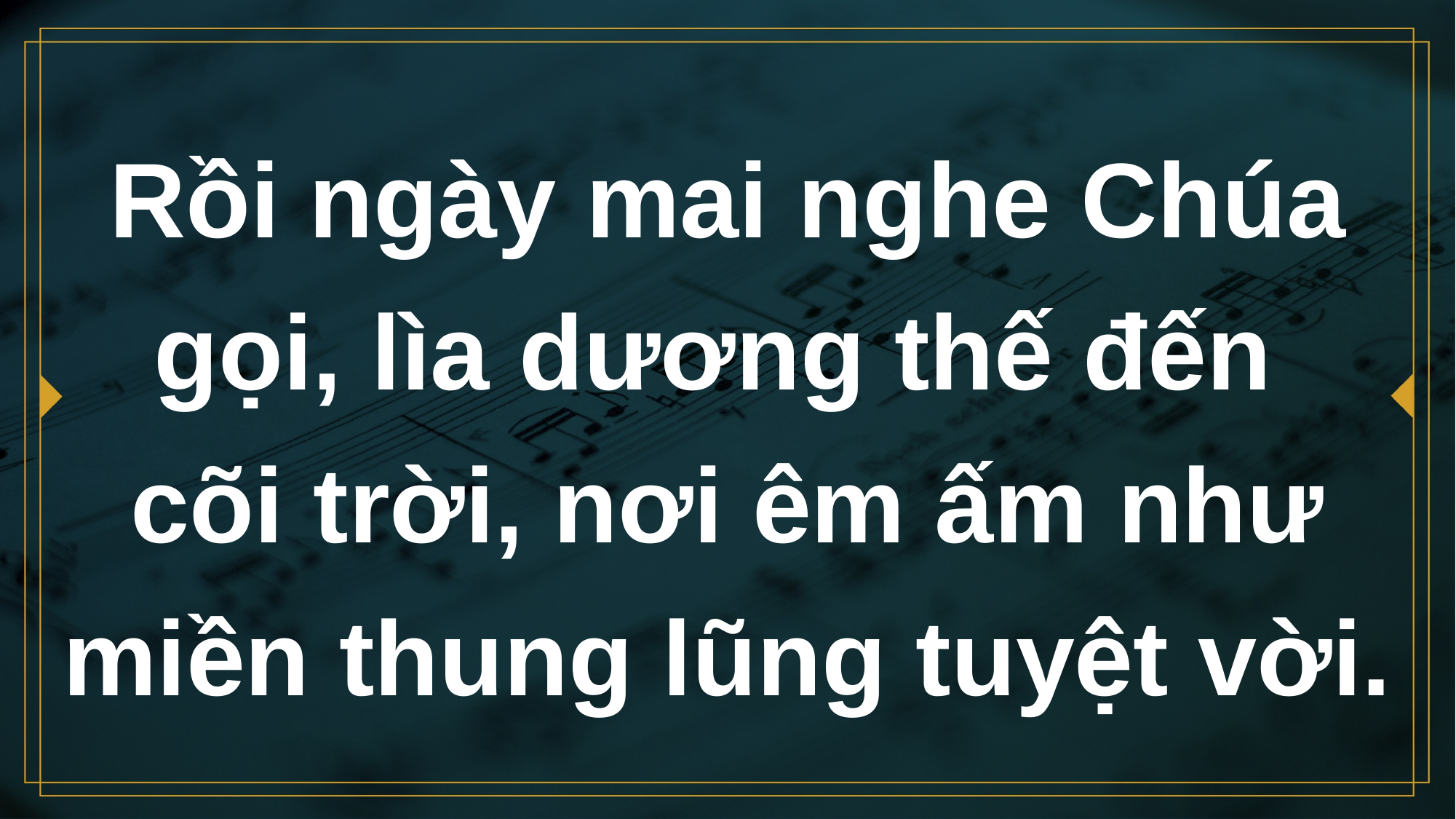

# Rồi ngày mai nghe Chúa gọi, lìa dương thế đến cõi trời, nơi êm ấm như miền thung lũng tuyệt vời.